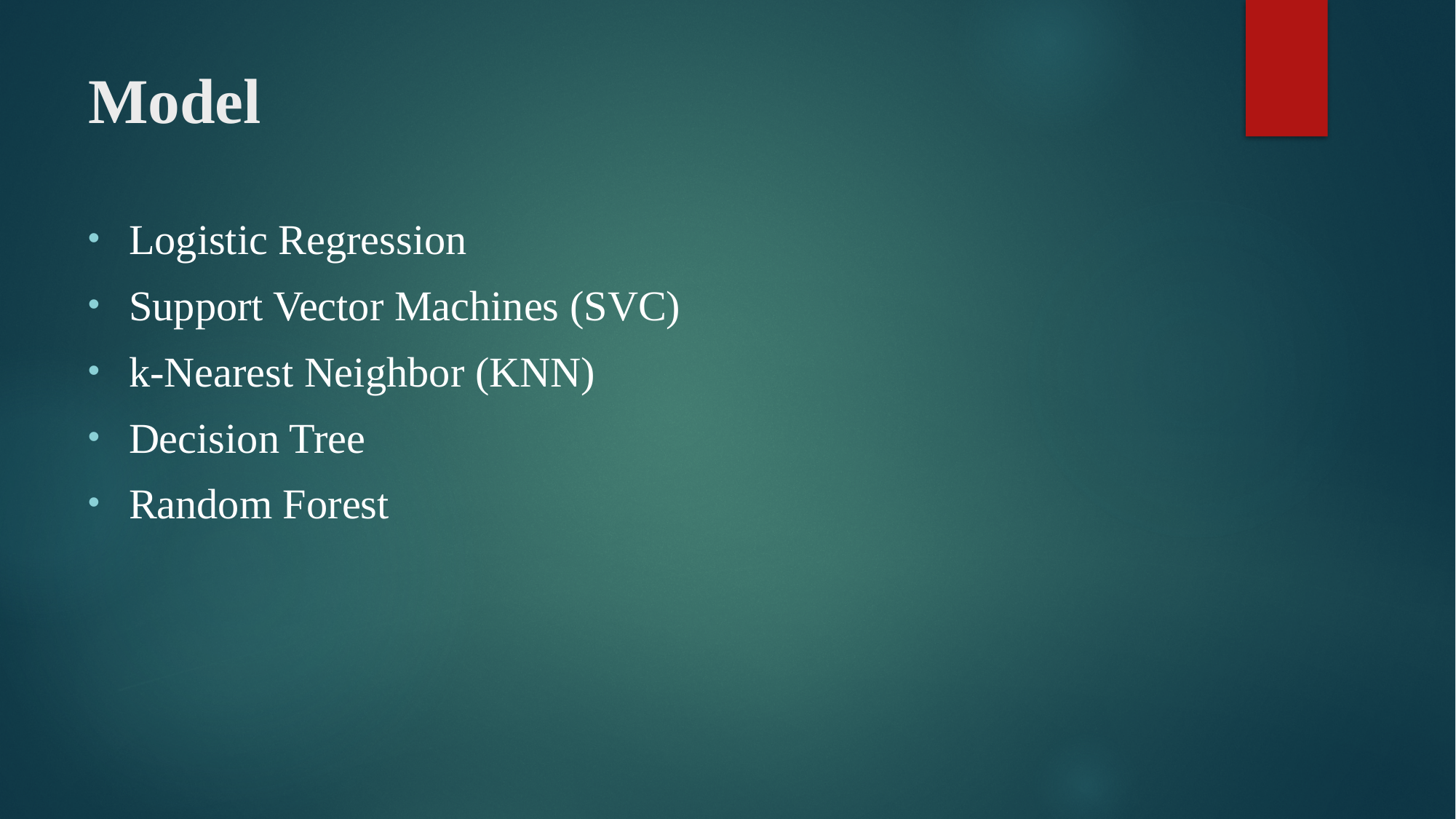

# Model
Logistic Regression
Support Vector Machines (SVC)
k-Nearest Neighbor (KNN)
Decision Tree
Random Forest